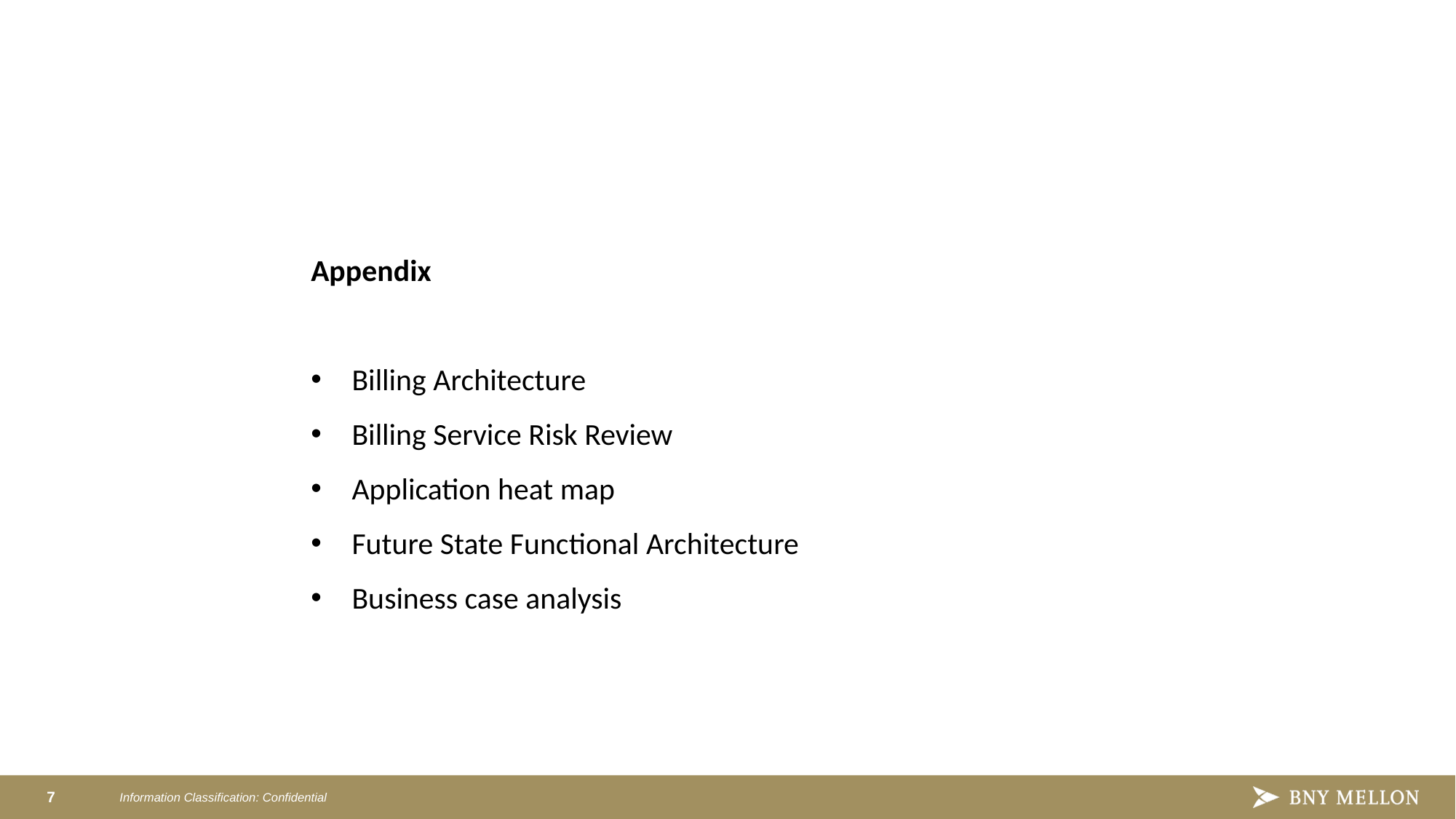

Appendix

Billing Architecture
Billing Service Risk Review
Application heat map
Future State Functional Architecture
Business case analysis